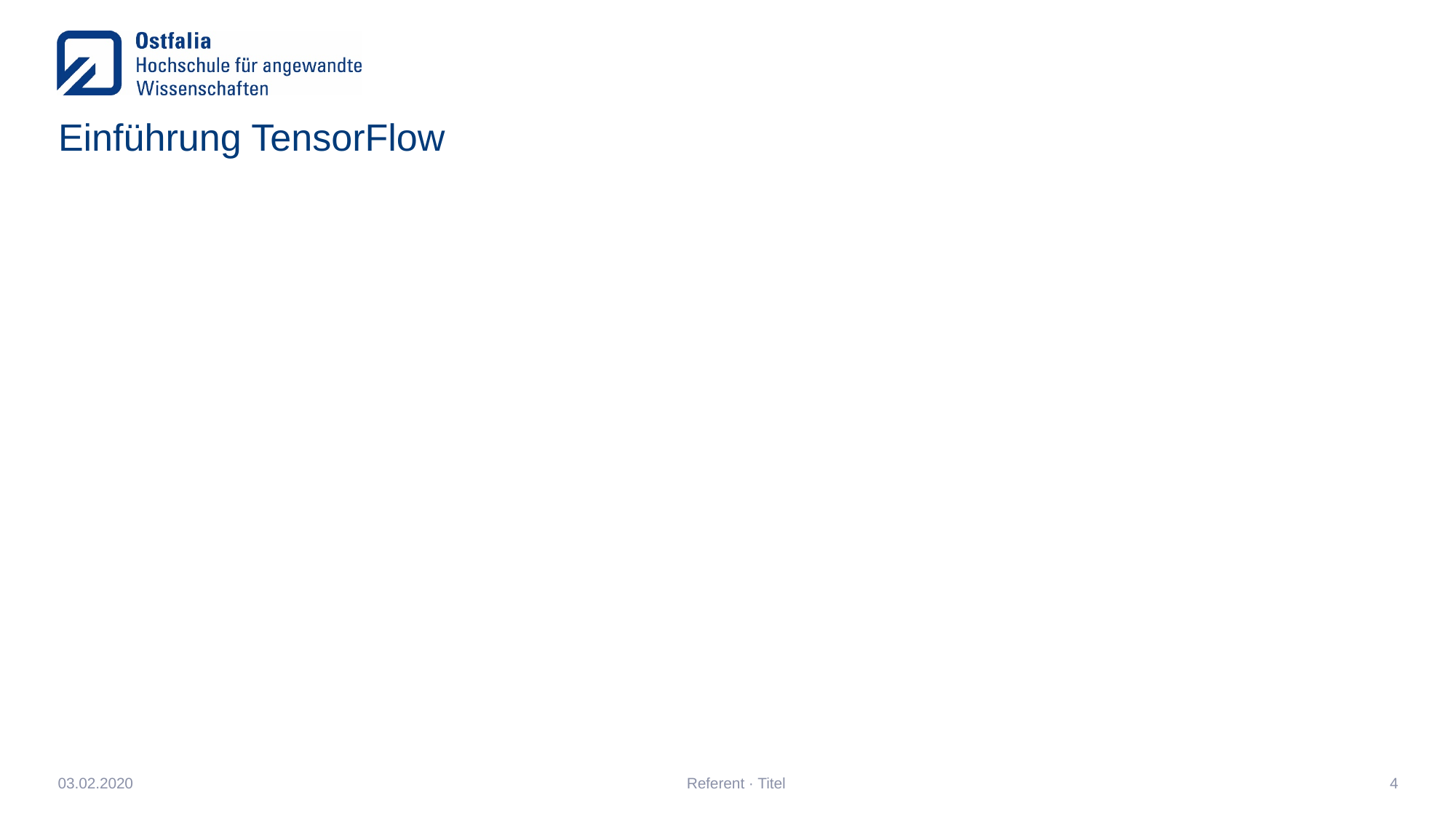

# Einführung TensorFlow

03.02.2020
Referent · Titel
4